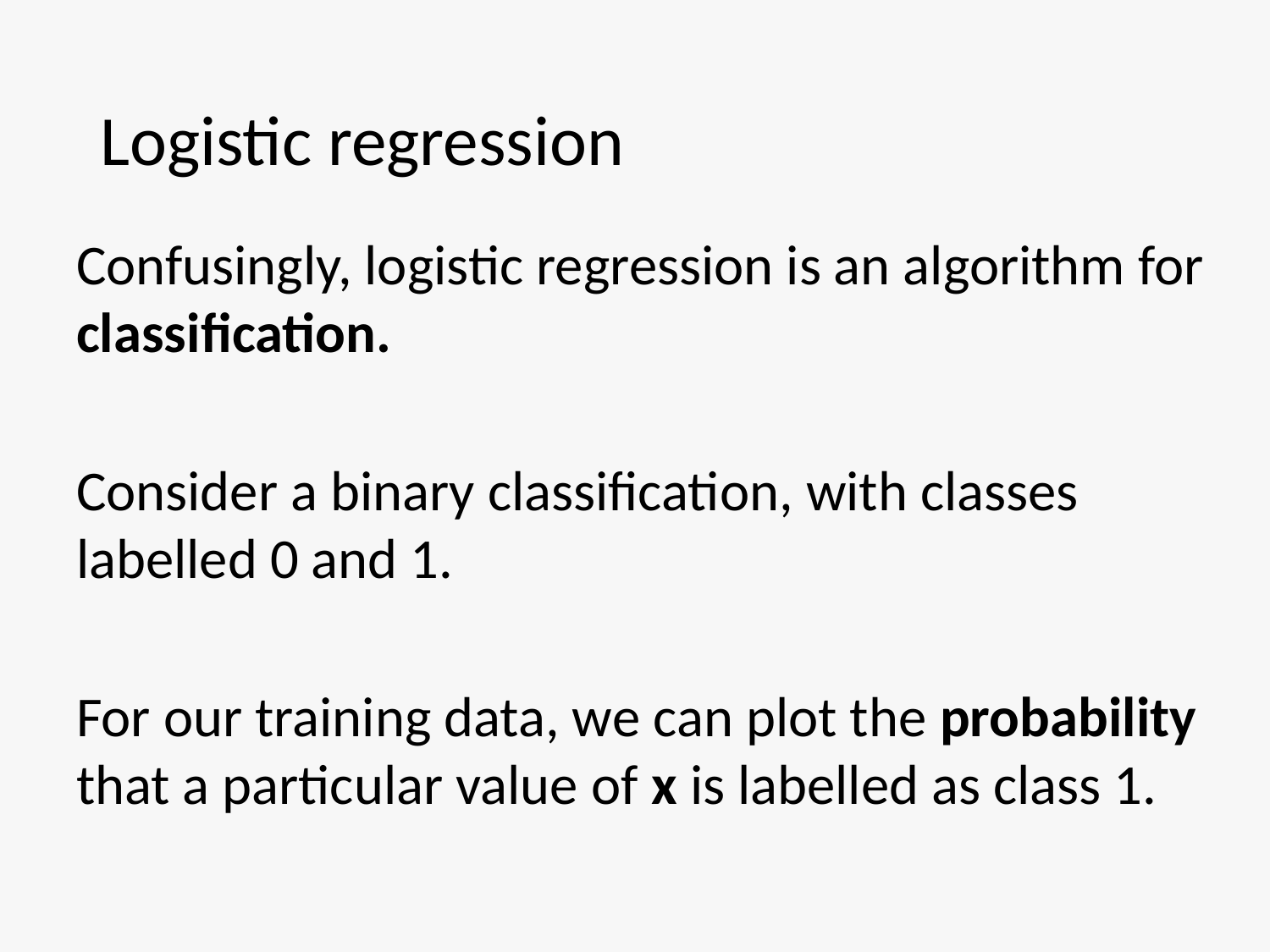

# Logistic regression
Confusingly, logistic regression is an algorithm for classification.

Consider a binary classification, with classes labelled 0 and 1.

For our training data, we can plot the probability that a particular value of x is labelled as class 1.